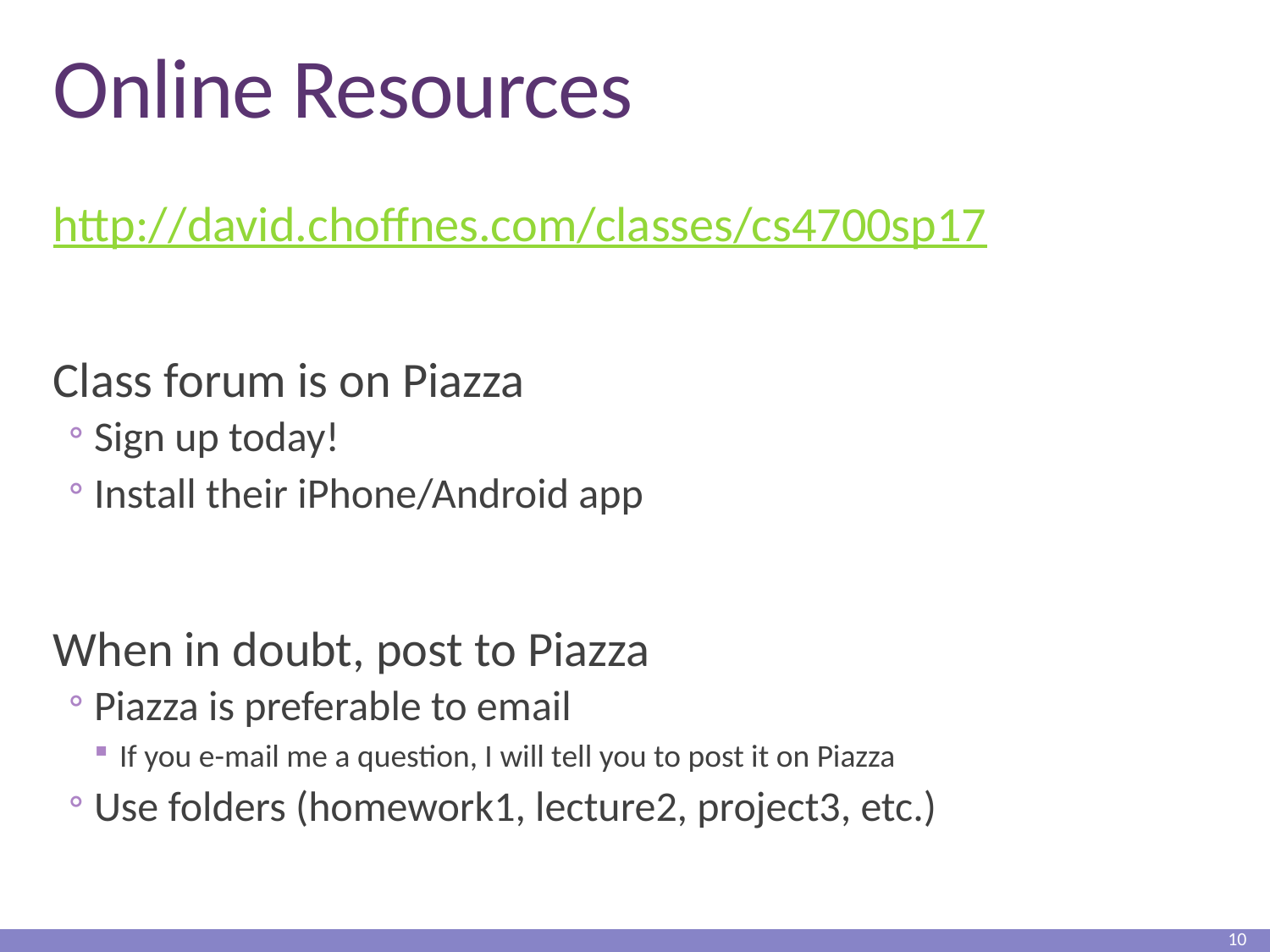

# Online Resources
http://david.choffnes.com/classes/cs4700sp17

Class forum is on Piazza
Sign up today!
Install their iPhone/Android app

When in doubt, post to Piazza
Piazza is preferable to email
If you e-mail me a question, I will tell you to post it on Piazza
Use folders (homework1, lecture2, project3, etc.)
10